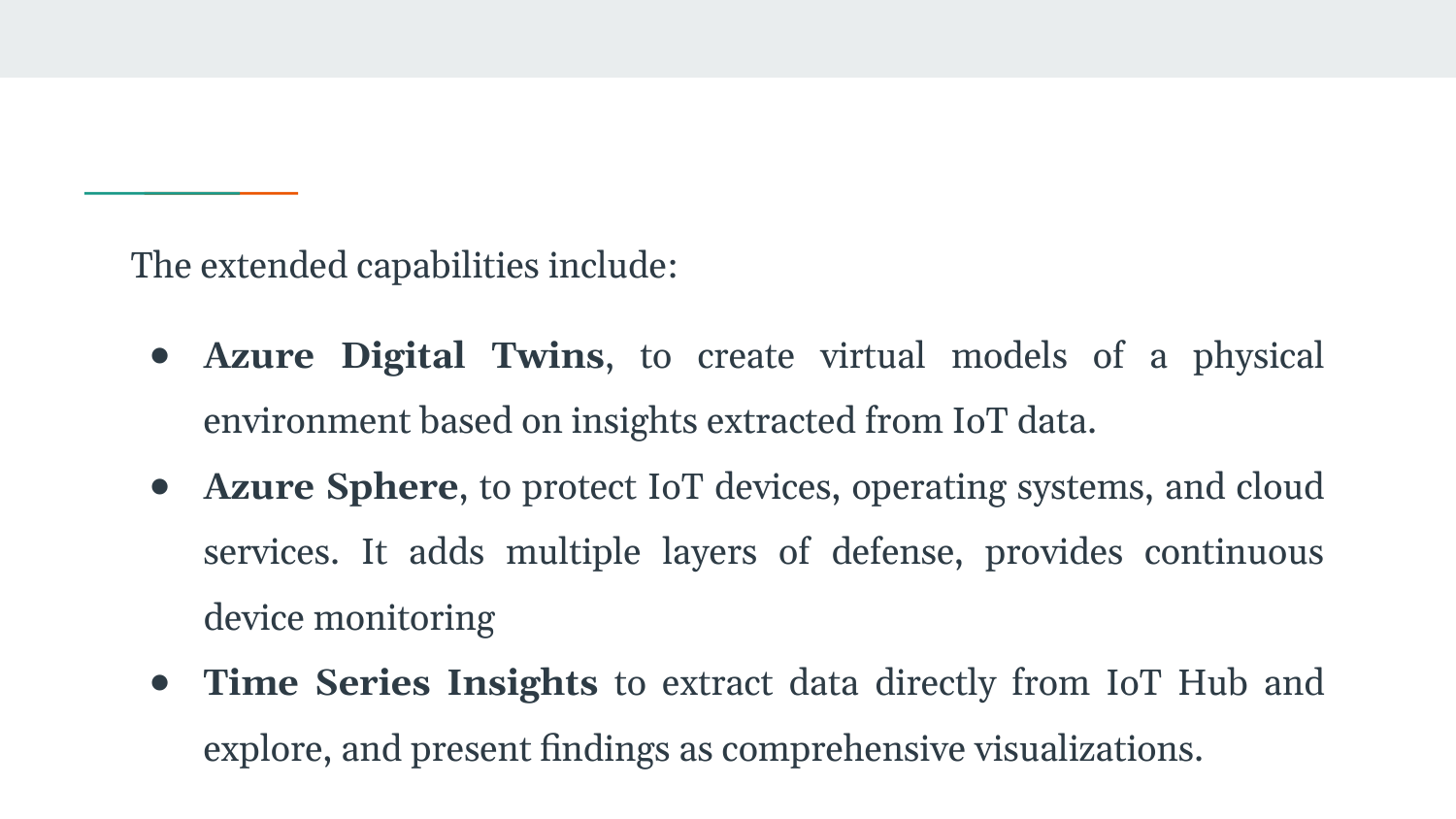

The extended capabilities include:
Azure Digital Twins, to create virtual models of a physical environment based on insights extracted from IoT data.
Azure Sphere, to protect IoT devices, operating systems, and cloud services. It adds multiple layers of defense, provides continuous device monitoring
Time Series Insights to extract data directly from IoT Hub and explore, and present findings as comprehensive visualizations.